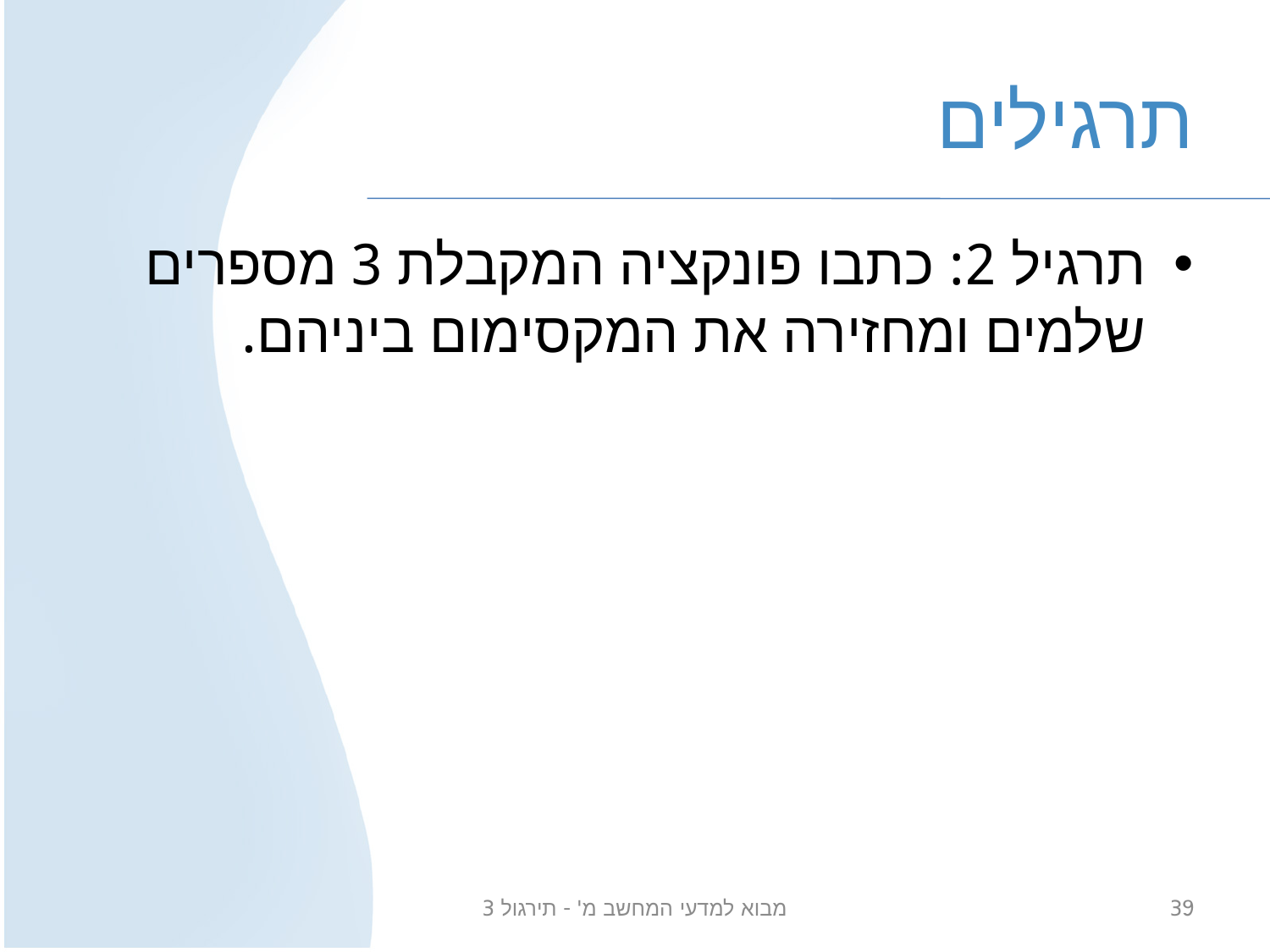

# תרגילים
תרגיל 2: כתבו פונקציה המקבלת 3 מספרים שלמים ומחזירה את המקסימום ביניהם.
מבוא למדעי המחשב מ' - תירגול 3
39